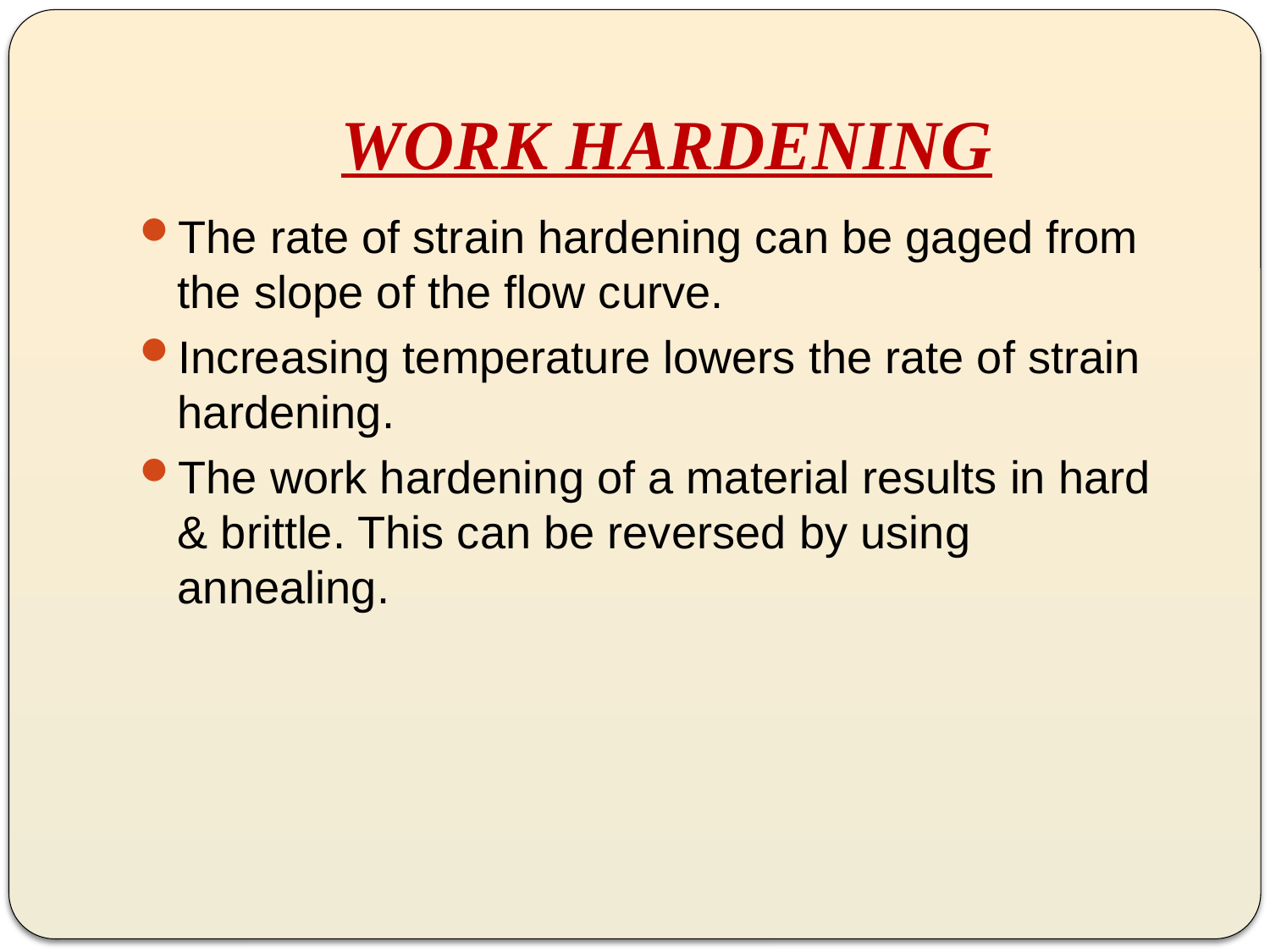

# WORK HARDENING
The rate of strain hardening can be gaged from the slope of the flow curve.
Increasing temperature lowers the rate of strain hardening.
The work hardening of a material results in hard & brittle. This can be reversed by using annealing.